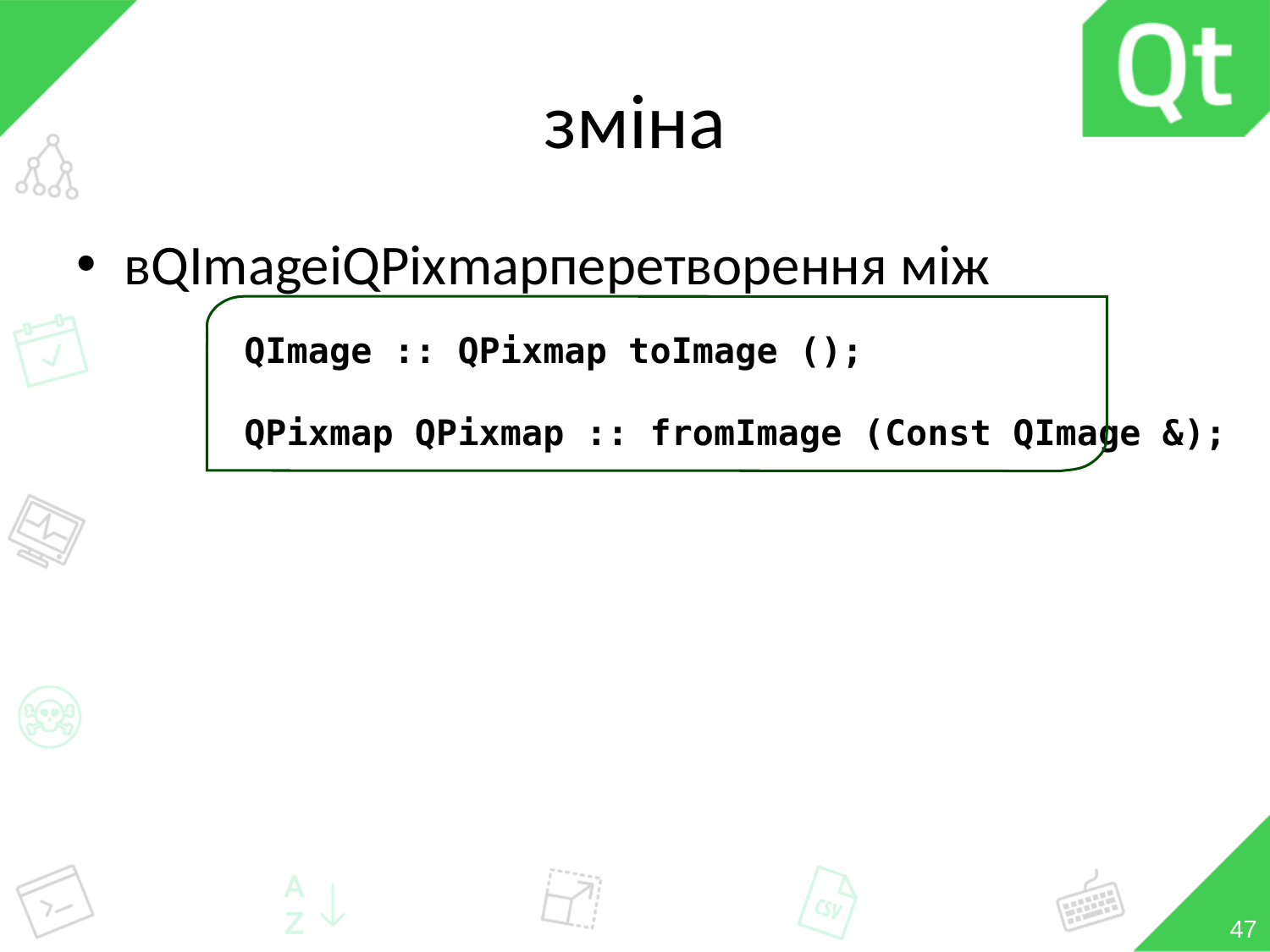

# зміна
вQImageіQPixmapперетворення між

QImage :: QPixmap toImage ();

QPixmap QPixmap :: fromImage (Const QImage &);
47